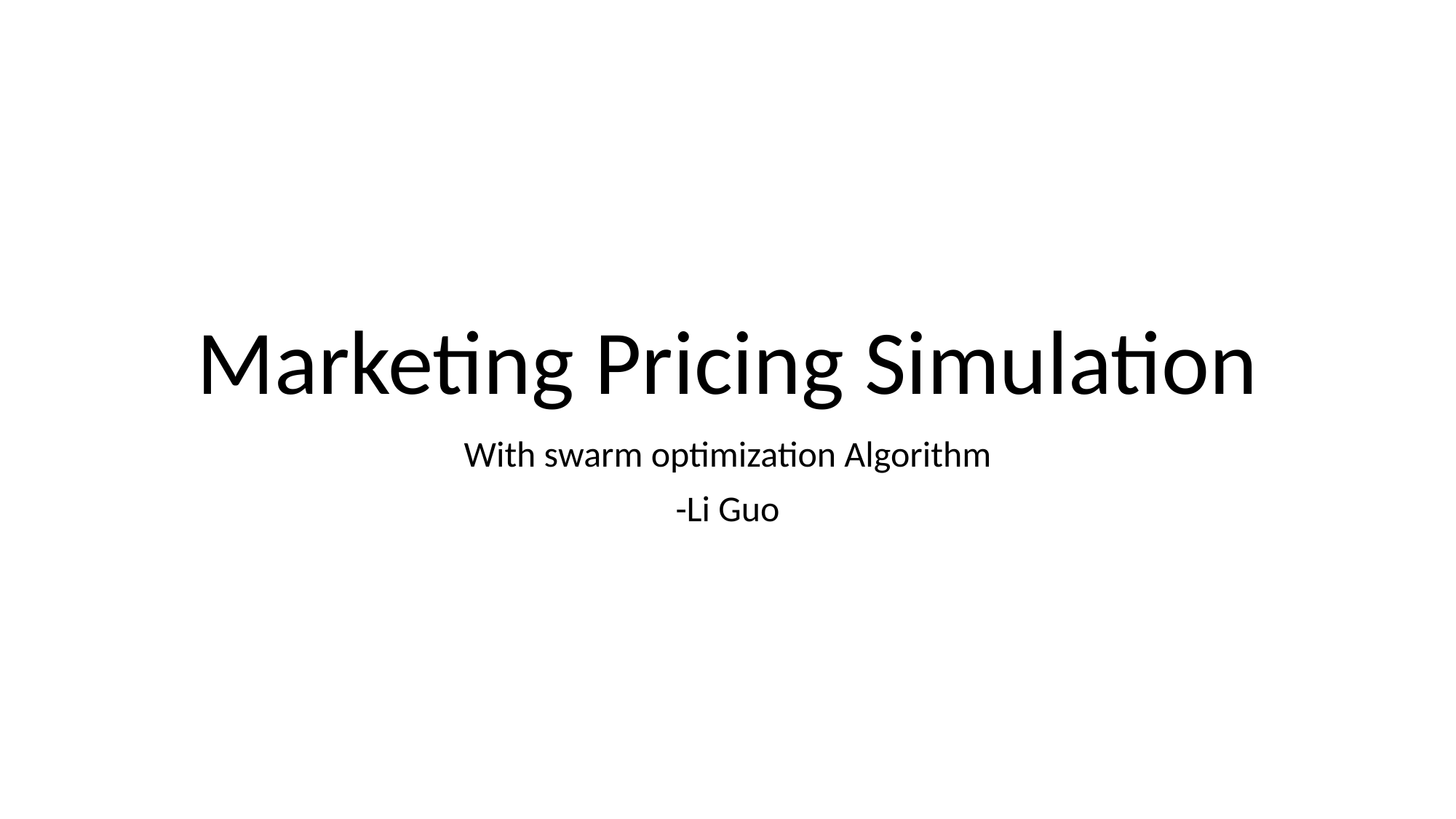

# Marketing Pricing Simulation
With swarm optimization Algorithm
-Li Guo